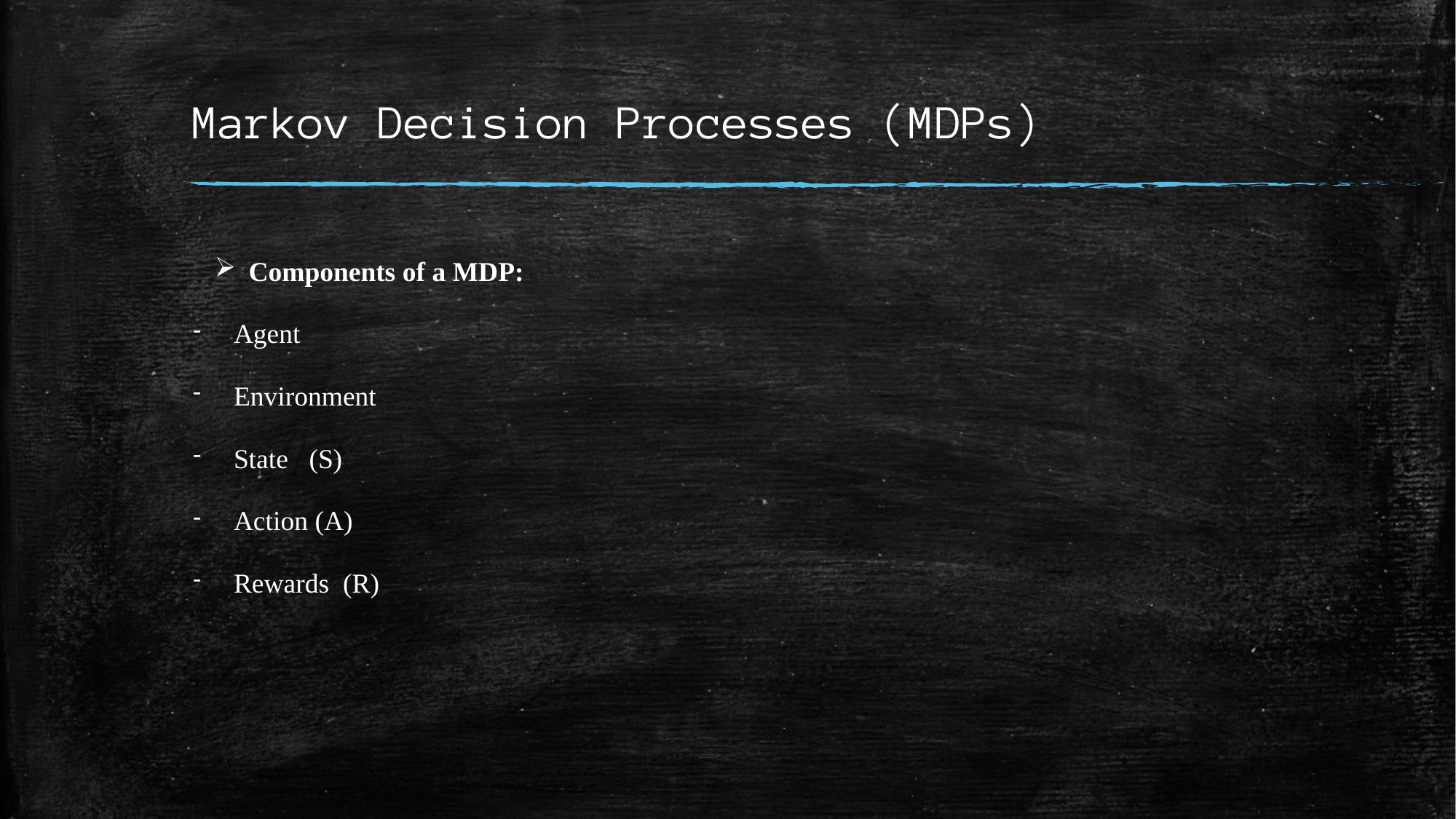

# Markov Decision Processes (MDPs)
Components of a MDP:
Agent
Environment
State   (S)
Action (A)
Rewards  (R)